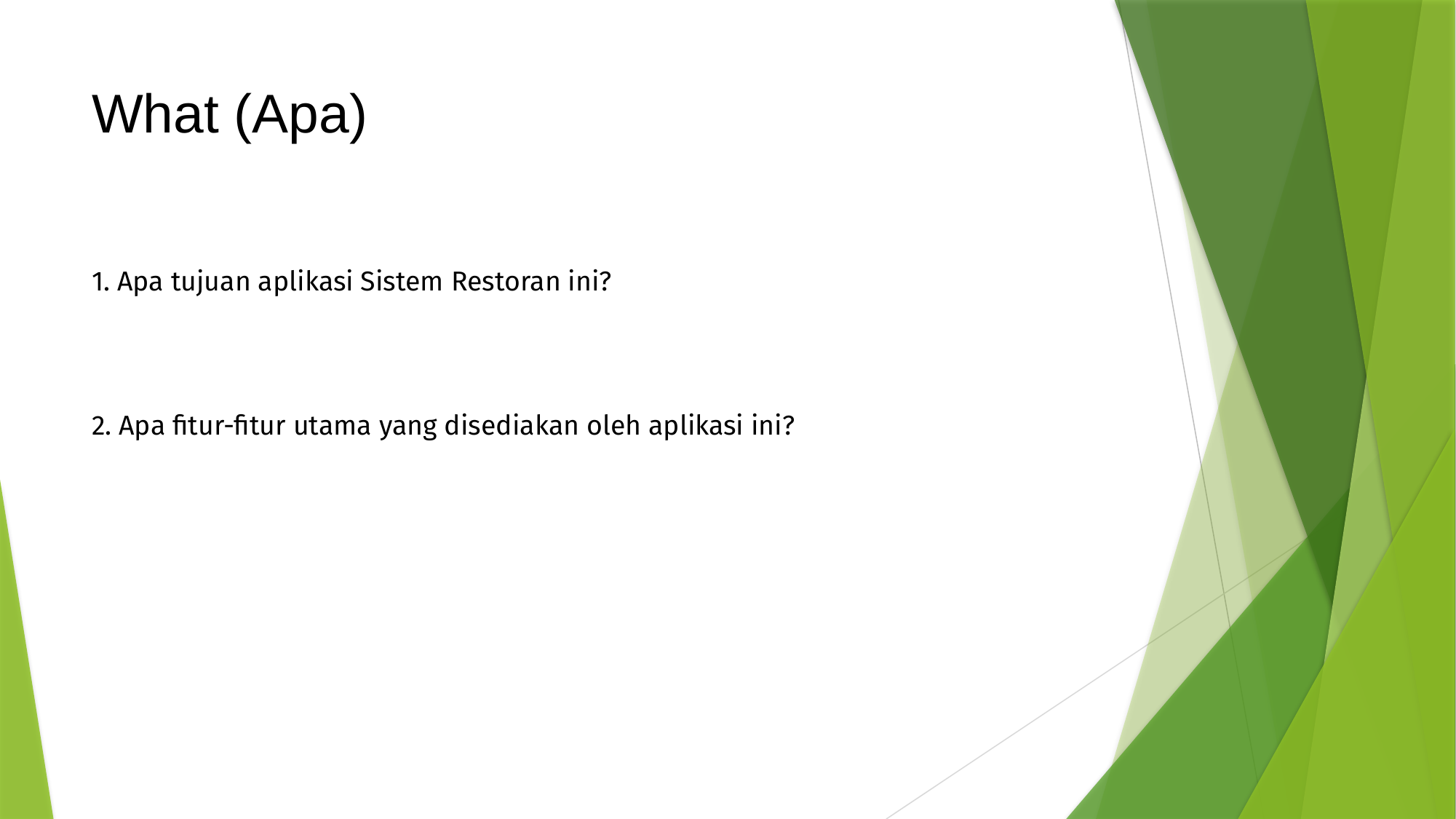

# What (Apa)
1. Apa tujuan aplikasi Sistem Restoran ini?

2. Apa fitur-fitur utama yang disediakan oleh aplikasi ini?